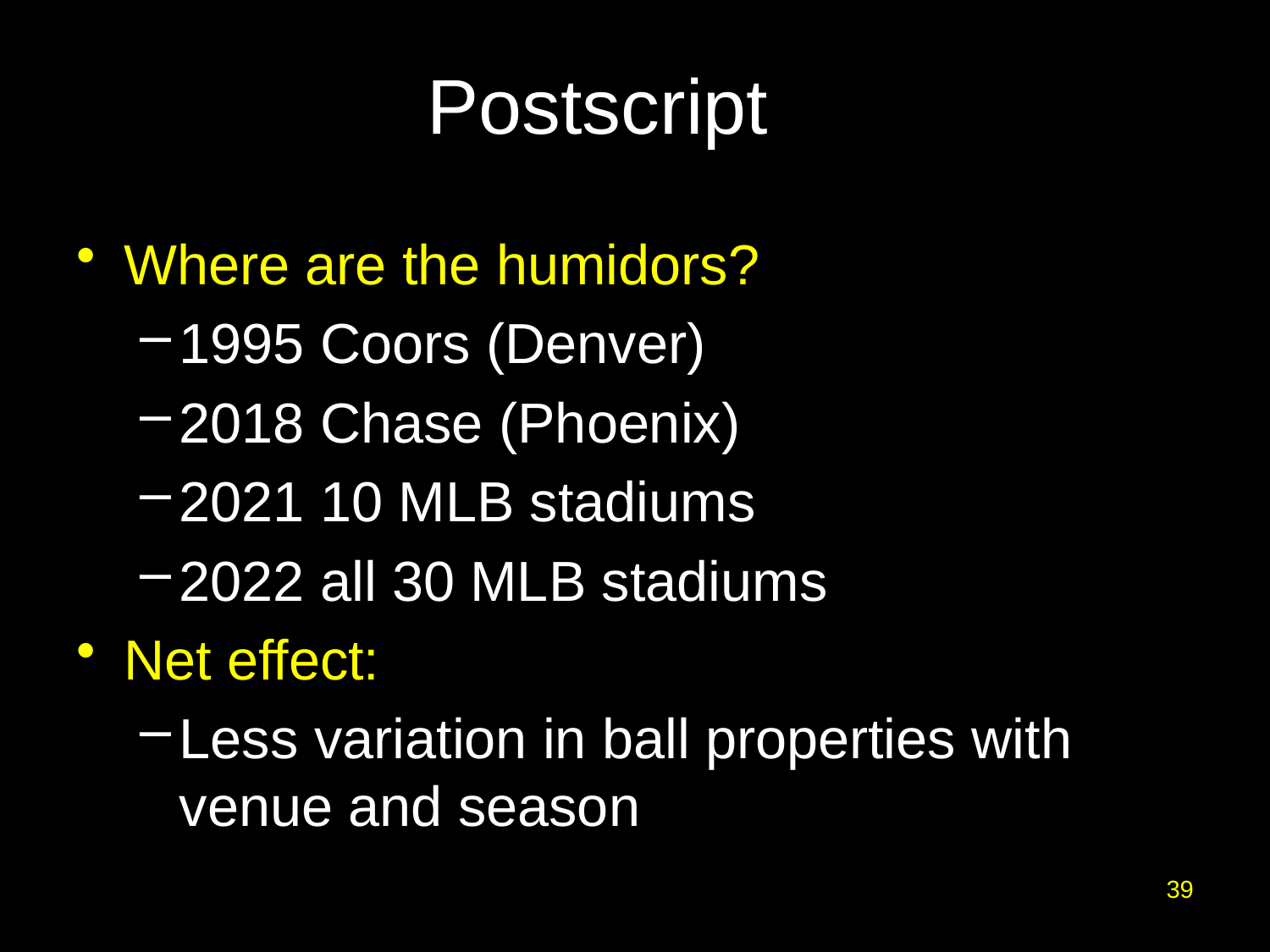

# Postscript
Where are the humidors?
1995 Coors (Denver)
2018 Chase (Phoenix)
2021 10 MLB stadiums
2022 all 30 MLB stadiums
Net effect:
Less variation in ball properties with venue and season

39